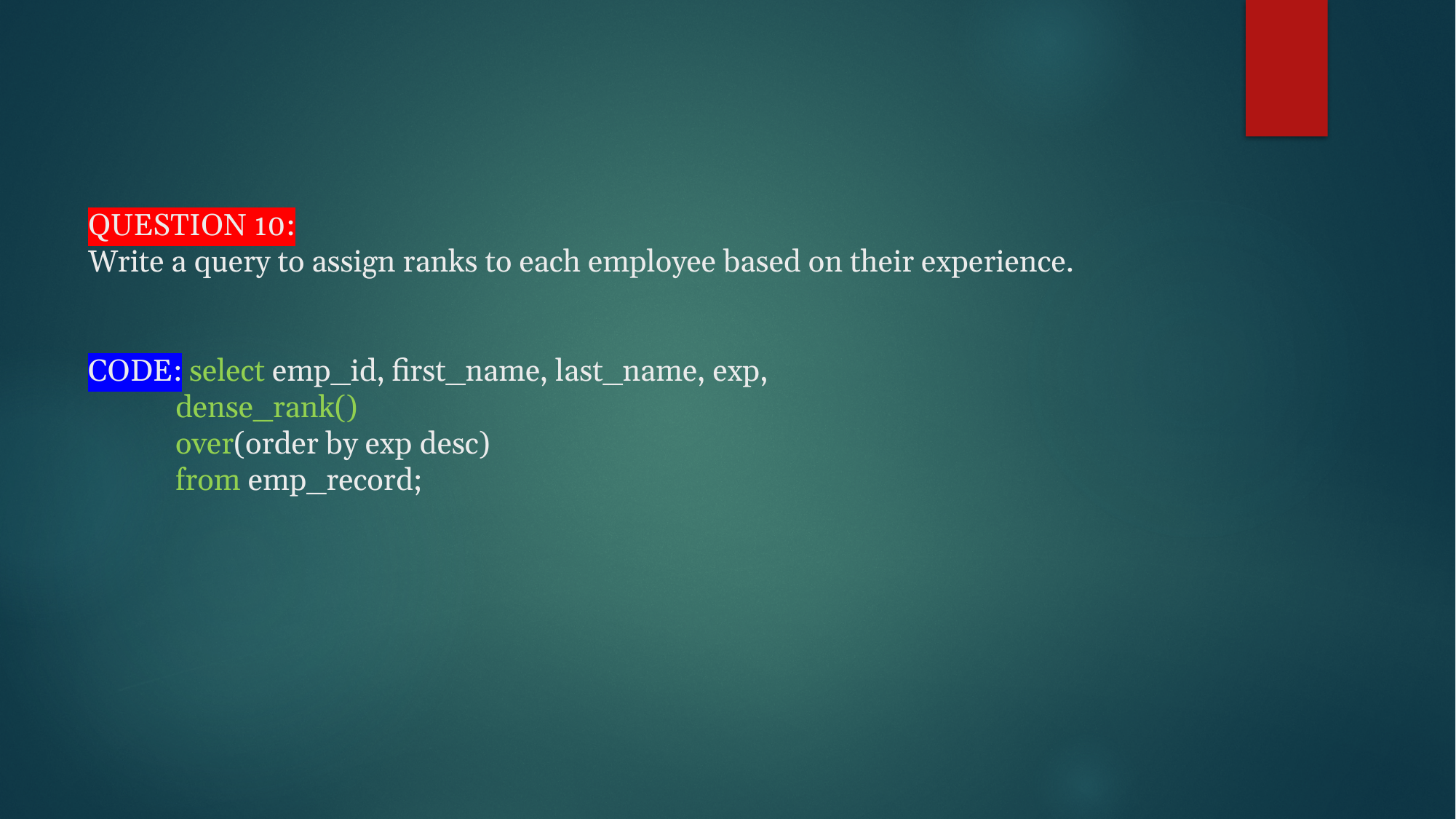

# QUESTION 10: Write a query to assign ranks to each employee based on their experience. CODE: select emp_id, first_name, last_name, exp, dense_rank() over(order by exp desc) from emp_record;